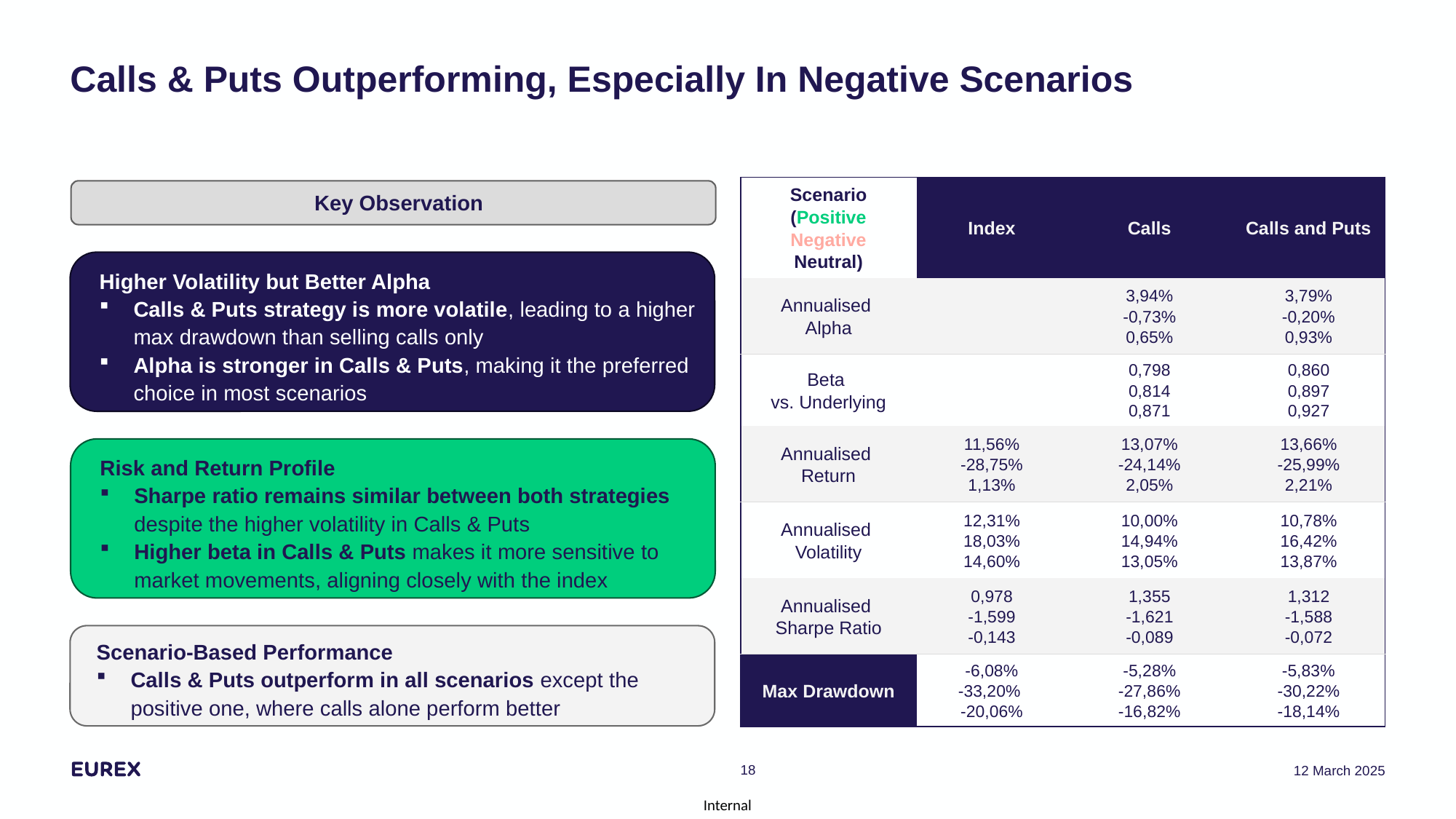

# Calls & Puts Outperforming, Especially In Negative Scenarios
| Scenario (Positive Negative Neutral) | Index | Calls | Calls and Puts |
| --- | --- | --- | --- |
| Annualised Alpha |  | 3,94% -0,73% 0,65% | 3,79% -0,20% 0,93% |
| Beta vs. Underlying |  | 0,798 0,814 0,871 | 0,860 0,897 0,927 |
| Annualised Return | 11,56% -28,75% 1,13% | 13,07% -24,14% 2,05% | 13,66% -25,99% 2,21% |
| Annualised Volatility | 12,31% 18,03% 14,60% | 10,00% 14,94% 13,05% | 10,78% 16,42% 13,87% |
| Annualised Sharpe Ratio | 0,978 -1,599 -0,143 | 1,355 -1,621 -0,089 | 1,312 -1,588 -0,072 |
| Max Drawdown | -6,08% -33,20% -20,06% | -5,28% -27,86% -16,82% | -5,83% -30,22% -18,14% |
Key Observation
Higher Volatility but Better Alpha
Calls & Puts strategy is more volatile, leading to a higher max drawdown than selling calls only
Alpha is stronger in Calls & Puts, making it the preferred choice in most scenarios
Risk and Return Profile
Sharpe ratio remains similar between both strategies despite the higher volatility in Calls & Puts
Higher beta in Calls & Puts makes it more sensitive to market movements, aligning closely with the index
Scenario-Based Performance
Calls & Puts outperform in all scenarios except the positive one, where calls alone perform better
18
12 March 2025